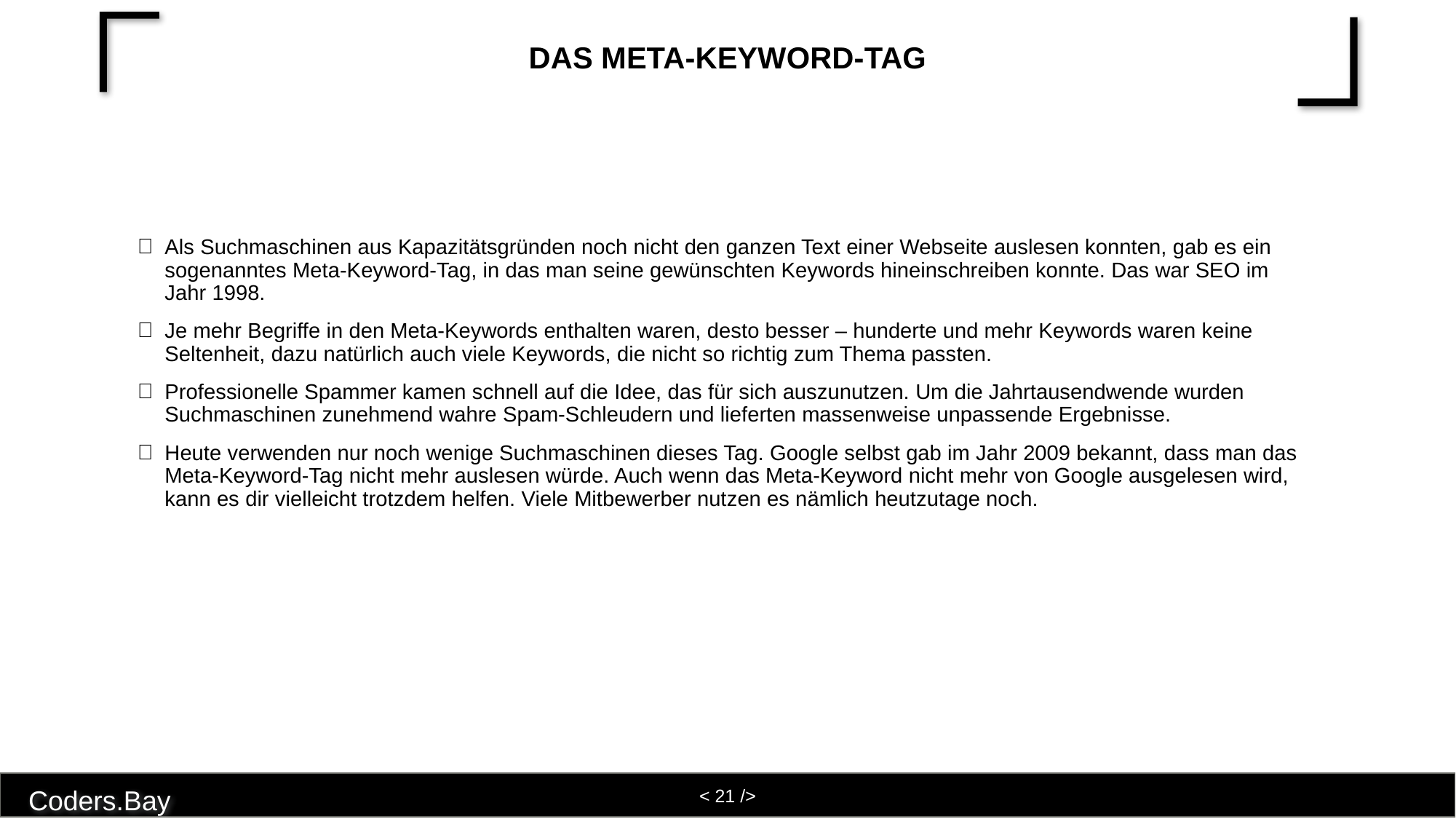

# Das Meta-Keyword-Tag
Als Suchmaschinen aus Kapazitätsgründen noch nicht den ganzen Text einer Webseite auslesen konnten, gab es ein sogenanntes Meta-Keyword-Tag, in das man seine gewünschten Keywords hineinschreiben konnte. Das war SEO im Jahr 1998.
Je mehr Begriffe in den Meta-Keywords enthalten waren, desto besser – hunderte und mehr Keywords waren keine Seltenheit, dazu natürlich auch viele Keywords, die nicht so richtig zum Thema passten.
Professionelle Spammer kamen schnell auf die Idee, das für sich auszunutzen. Um die Jahrtausendwende wurden Suchmaschinen zunehmend wahre Spam-Schleudern und lieferten massenweise unpassende Ergebnisse.
Heute verwenden nur noch wenige Suchmaschinen dieses Tag. Google selbst gab im Jahr 2009 bekannt, dass man das Meta-Keyword-Tag nicht mehr auslesen würde. Auch wenn das Meta-Keyword nicht mehr von Google ausgelesen wird, kann es dir vielleicht trotzdem helfen. Viele Mitbewerber nutzen es nämlich heutzutage noch.